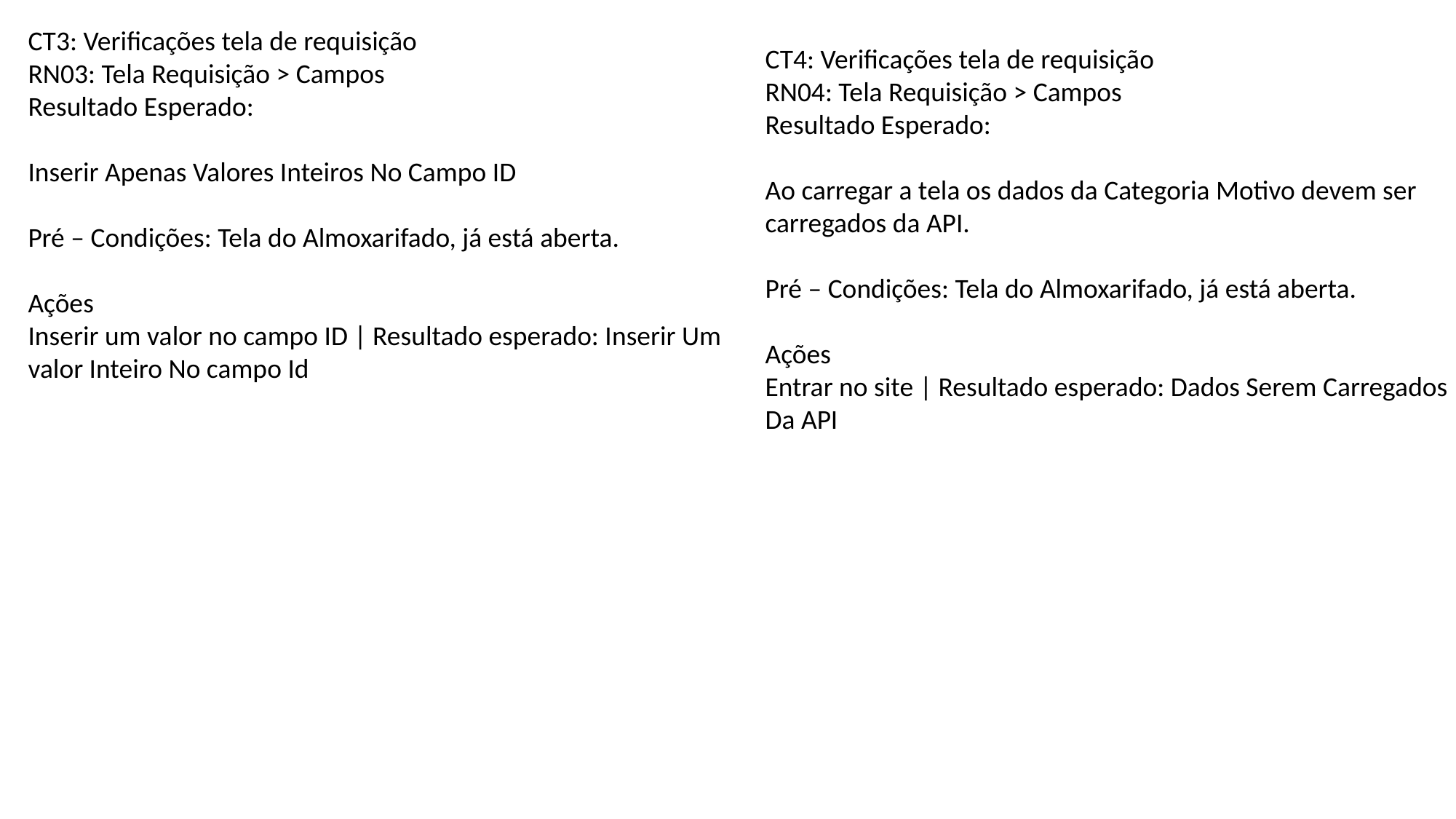

CT3: Verificações tela de requisição
RN03: Tela Requisição > Campos
Resultado Esperado:

Inserir Apenas Valores Inteiros No Campo ID

Pré – Condições: Tela do Almoxarifado, já está aberta.

Ações
Inserir um valor no campo ID | Resultado esperado: Inserir Um valor Inteiro No campo Id
CT4: Verificações tela de requisição
RN04: Tela Requisição > Campos
Resultado Esperado:

Ao carregar a tela os dados da Categoria Motivo devem ser carregados da API.

Pré – Condições: Tela do Almoxarifado, já está aberta.

Ações
Entrar no site | Resultado esperado: Dados Serem Carregados Da API